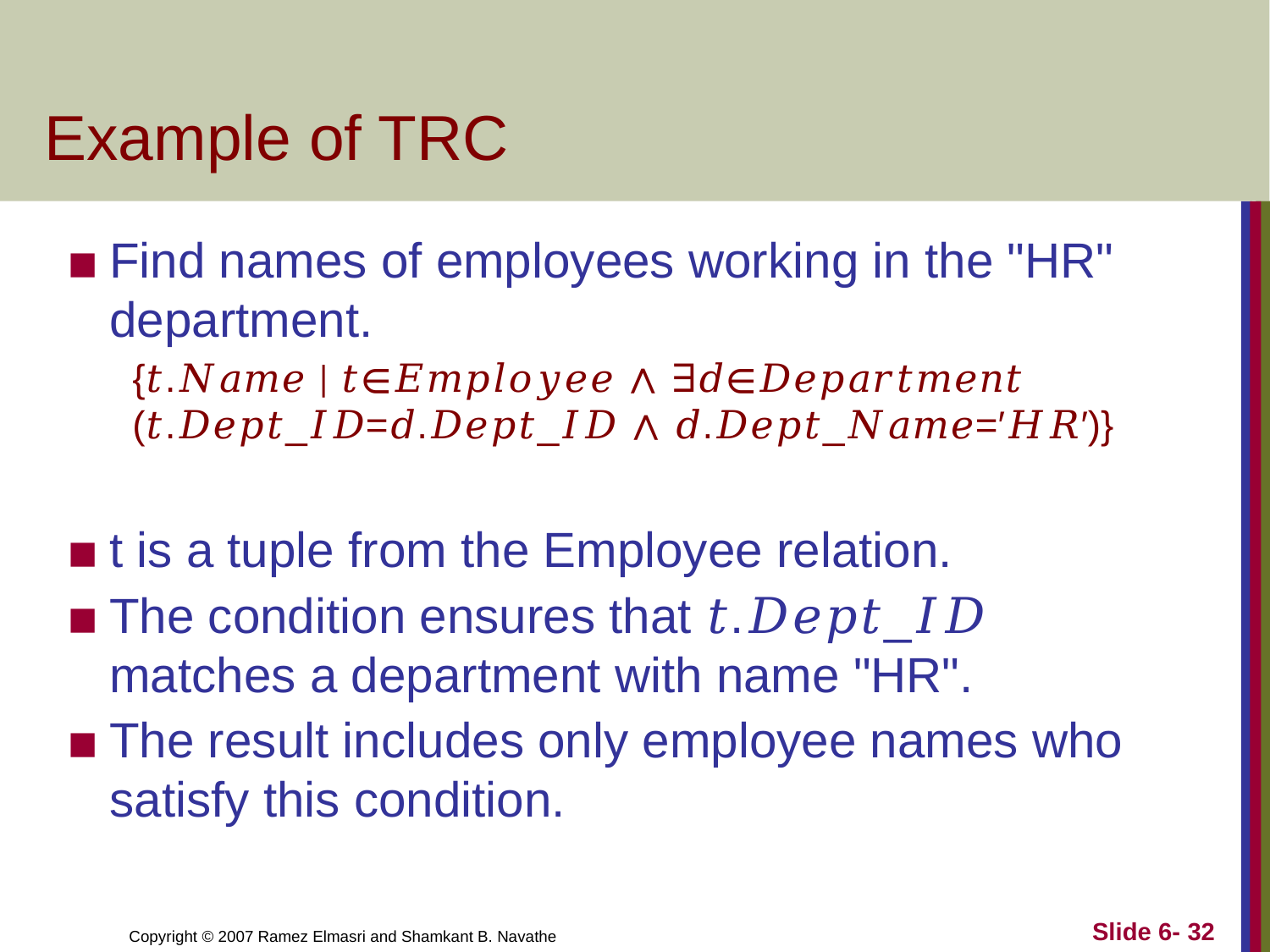

# Example of TRC
Find names of employees working in the "HR" department.
{𝑡.𝑁𝑎𝑚𝑒  ∣  𝑡∈𝐸𝑚𝑝𝑙𝑜𝑦𝑒𝑒  ∧  ∃𝑑∈𝐷𝑒𝑝𝑎𝑟𝑡𝑚𝑒𝑛𝑡  (𝑡.𝐷𝑒𝑝𝑡_𝐼𝐷=𝑑.𝐷𝑒𝑝𝑡_𝐼𝐷  ∧  𝑑.𝐷𝑒𝑝𝑡_𝑁𝑎𝑚𝑒=′𝐻𝑅′)}

t is a tuple from the Employee relation.
The condition ensures that 𝑡.𝐷𝑒𝑝𝑡_𝐼𝐷 matches a department with name "HR".
The result includes only employee names who satisfy this condition.
Slide 6- 32